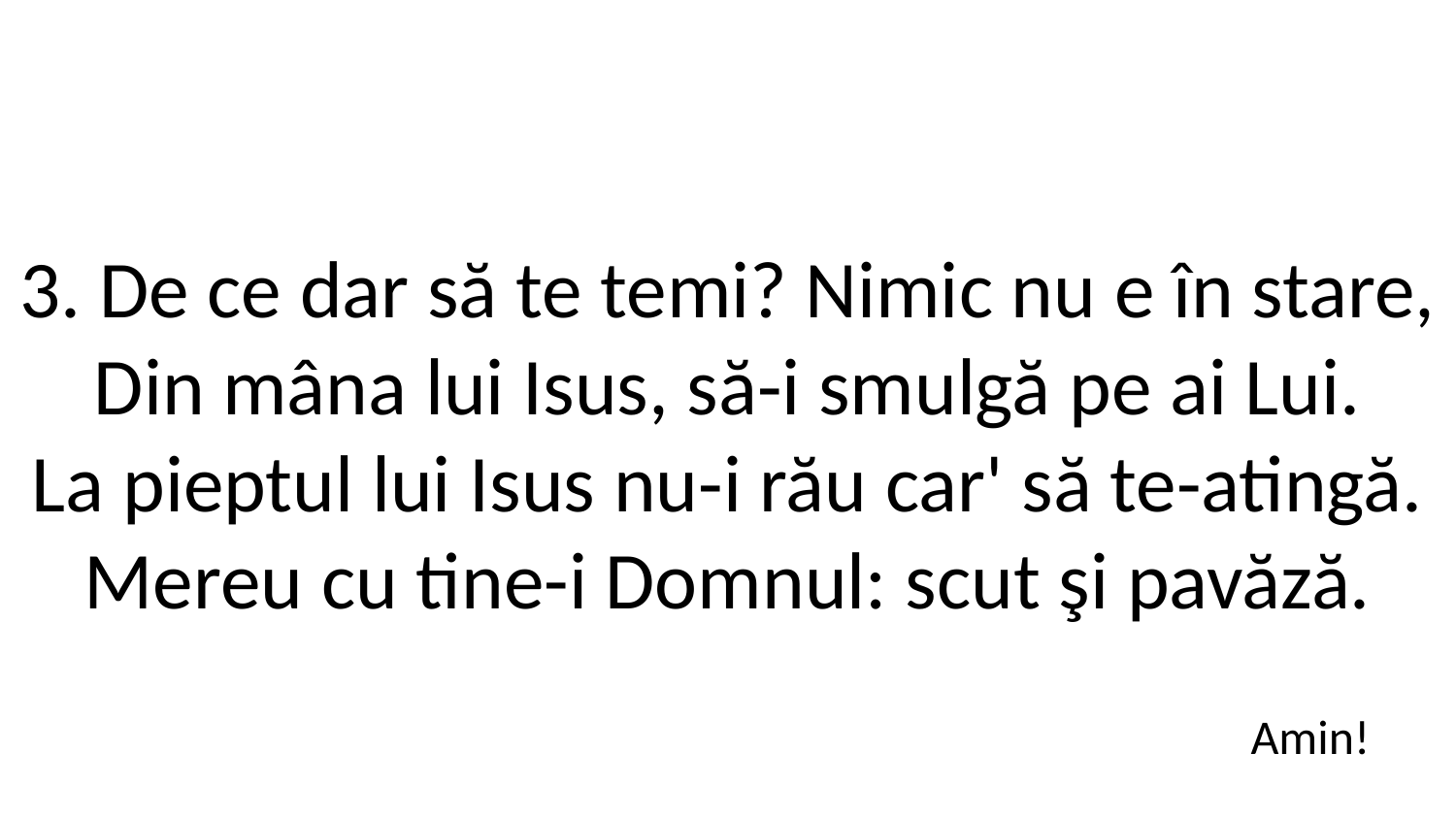

3. De ce dar să te temi? Nimic nu e în stare,
Din mâna lui Isus, să-i smulgă pe ai Lui.
La pieptul lui Isus nu-i rău car' să te-atingă.
Mereu cu tine-i Domnul: scut şi pavăză.

Amin!